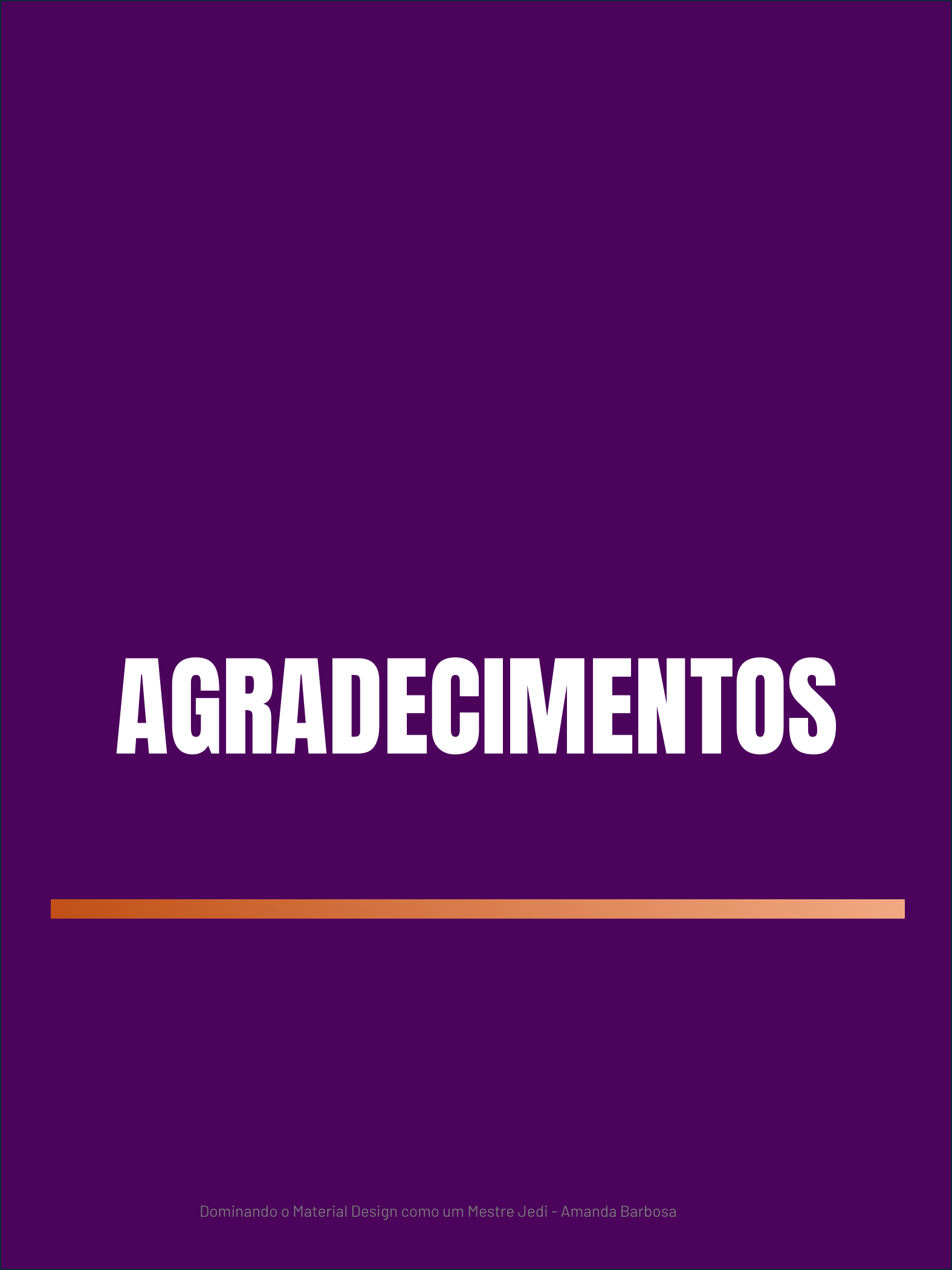

AGRADECIMENTOS

Dominando o Material Design como um Mestre Jedi - Amanda Barbosa
14